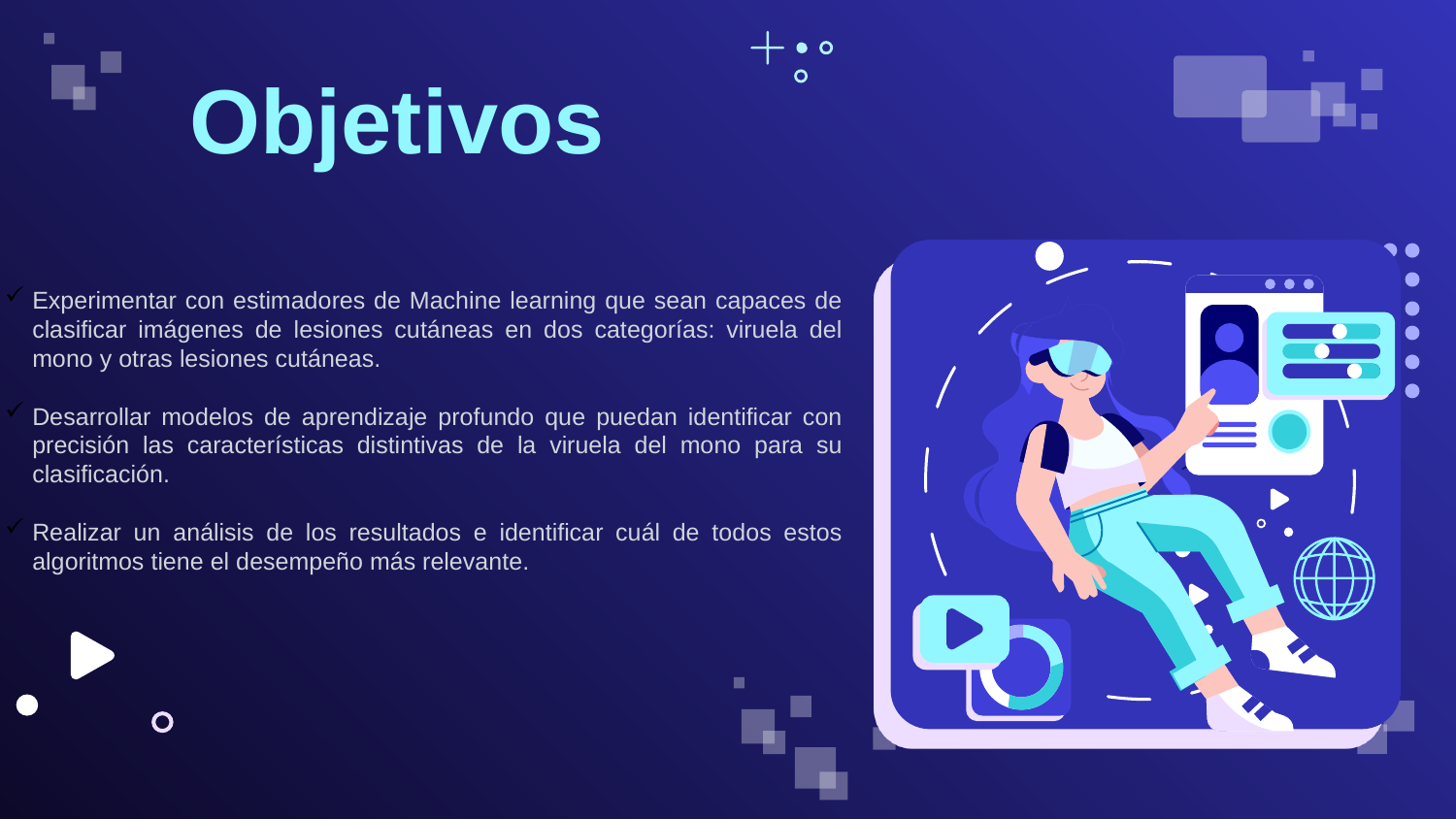

# Objetivos

Experimentar con estimadores de Machine learning que sean capaces de clasificar imágenes de lesiones cutáneas en dos categorías: viruela del mono y otras lesiones cutáneas.

Desarrollar modelos de aprendizaje profundo que puedan identificar con precisión las características distintivas de la viruela del mono para su clasificación.

Realizar un análisis de los resultados e identificar cuál de todos estos algoritmos tiene el desempeño más relevante.